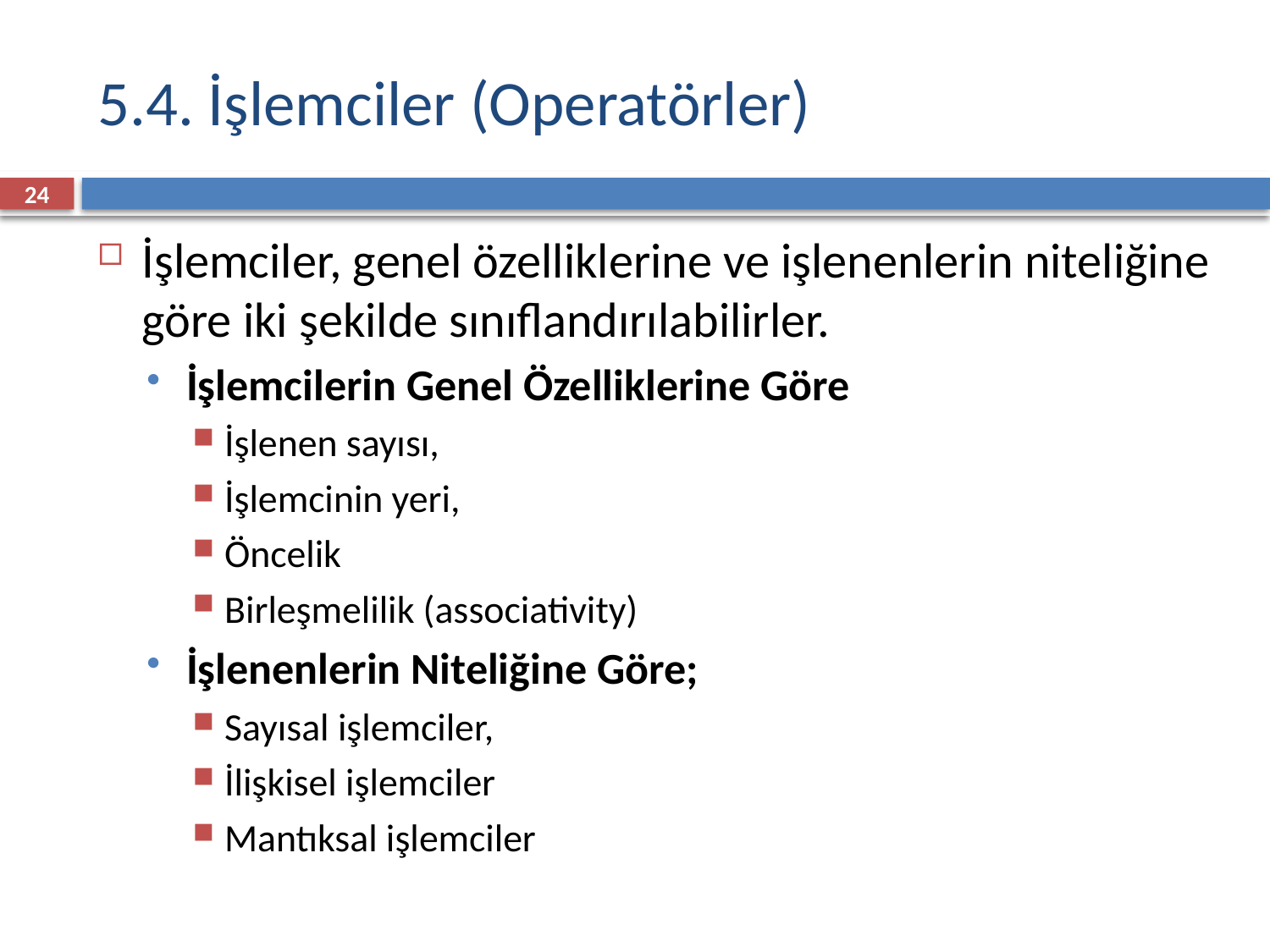

# 5.4. İşlemciler (Operatörler)
24
İşlemciler, genel özelliklerine ve işlenenlerin niteliğine göre iki şekilde sınıflandırılabilirler.
İşlemcilerin Genel Özelliklerine Göre
İşlenen sayısı,
İşlemcinin yeri,
Öncelik
Birleşmelilik (associativity)
İşlenenlerin Niteliğine Göre;
Sayısal işlemciler,
İlişkisel işlemciler
Mantıksal işlemciler